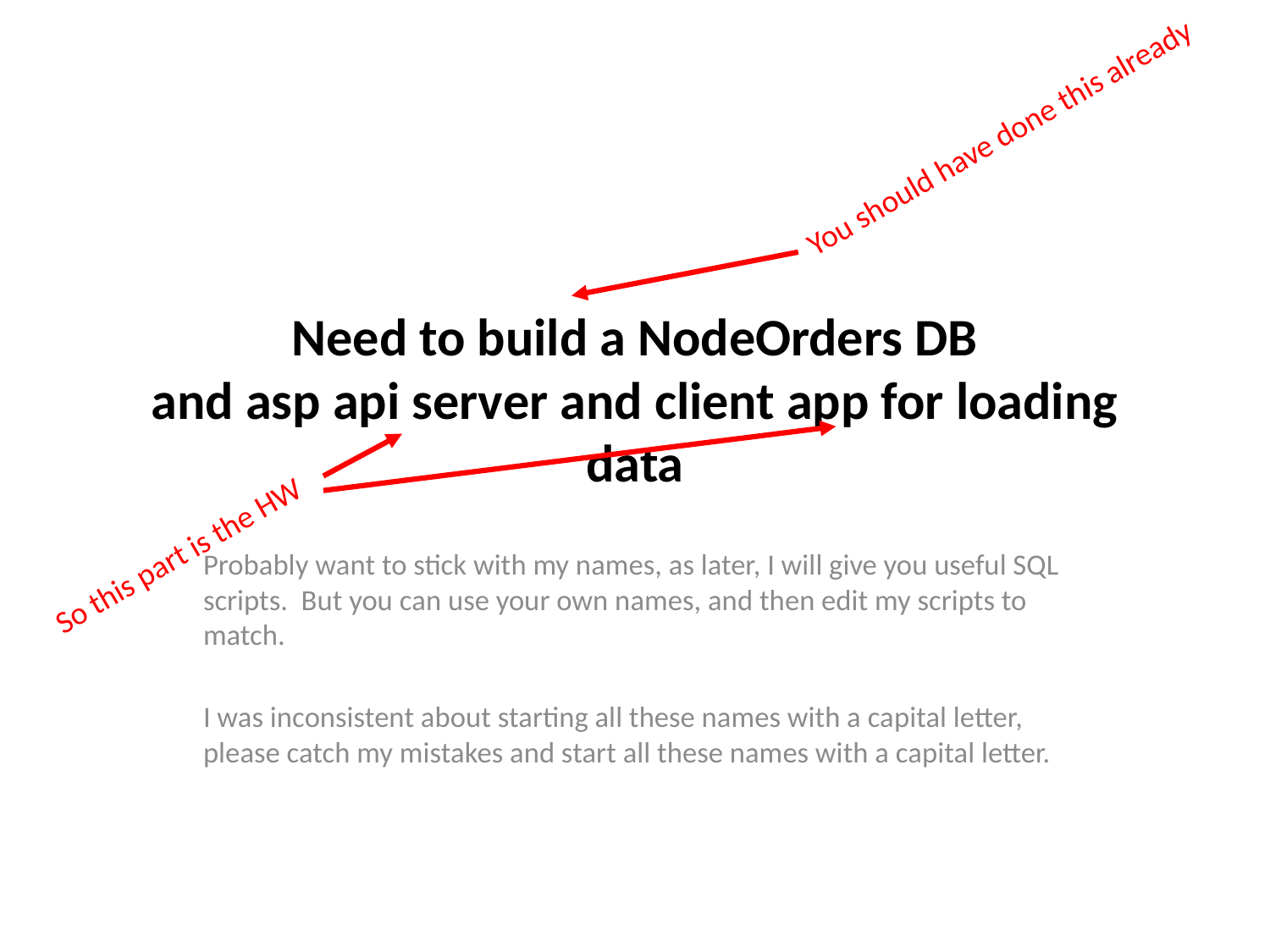

You should have done this already
# Need to build a NodeOrders DB and asp api server and client app for loading data
So this part is the HW
Probably want to stick with my names, as later, I will give you useful SQL scripts.  But you can use your own names, and then edit my scripts to match.

I was inconsistent about starting all these names with a capital letter, please catch my mistakes and start all these names with a capital letter.